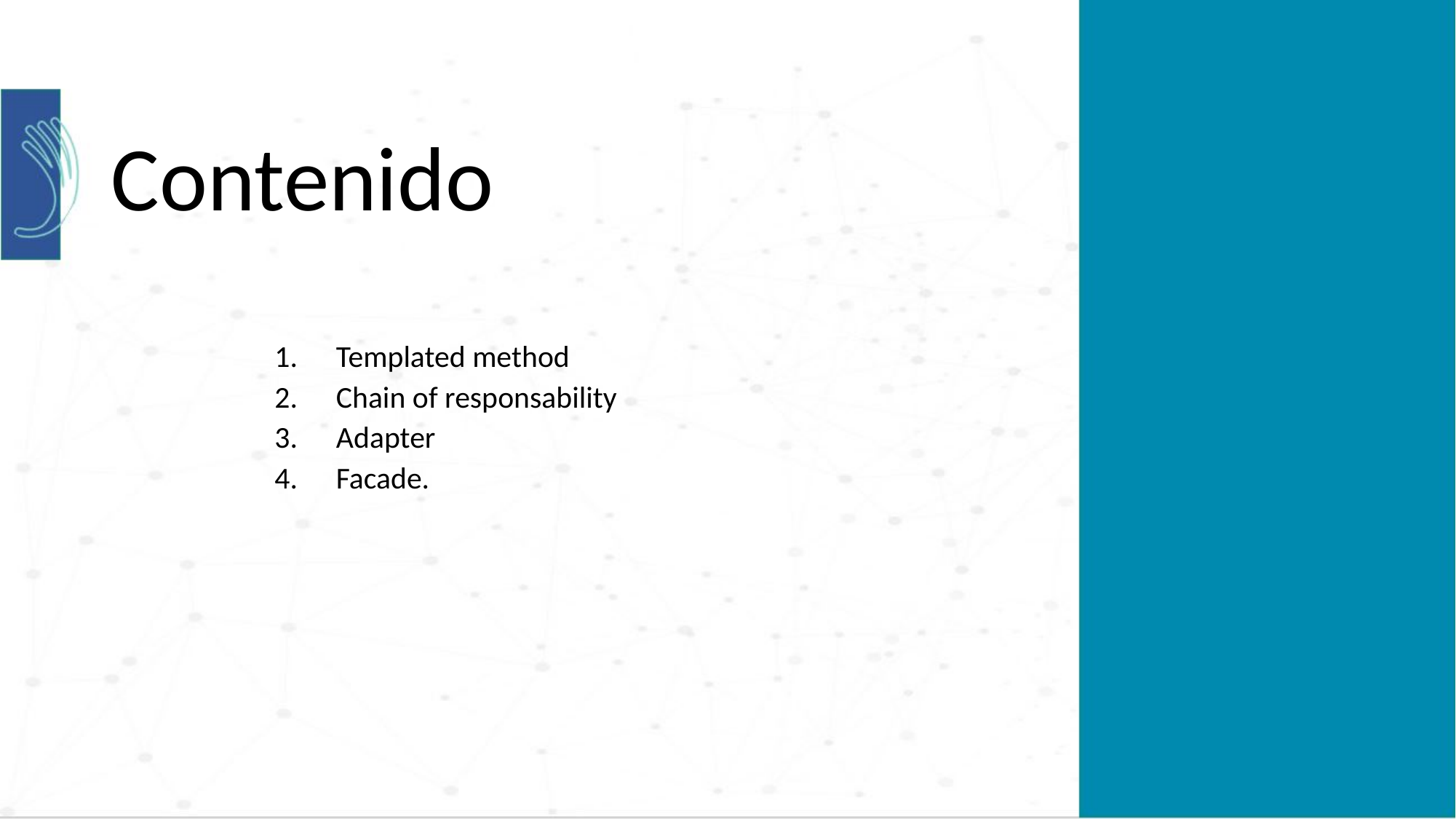

# Contenido

Templated method
Chain of responsability
Adapter
Facade.